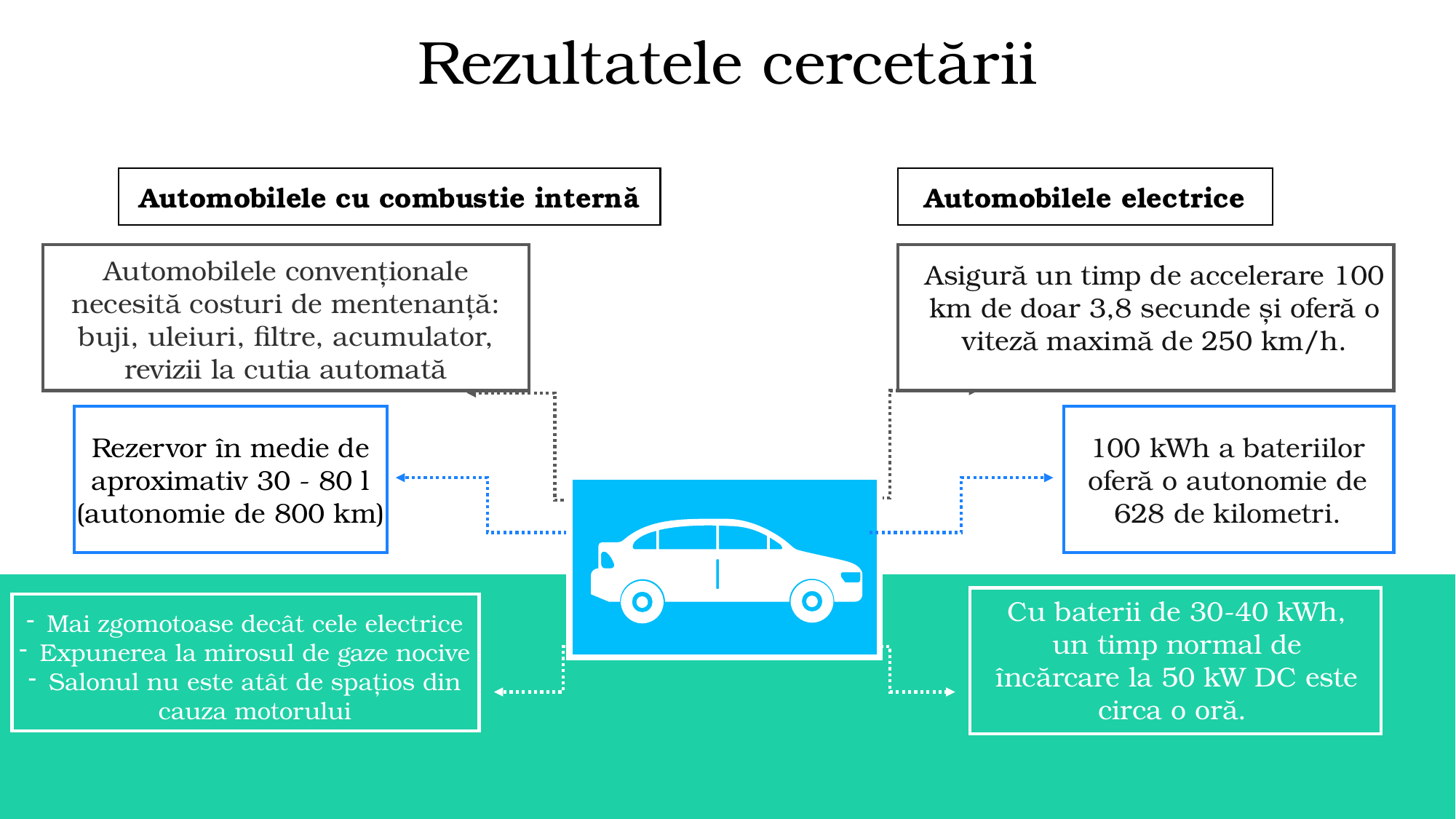

Rezultatele cercetării
Automobilele cu combustie internă
Automobilele electrice

Automobilele convenționale necesită costuri de mentenanță: buji, uleiuri, filtre, acumulator, revizii la cutia automată
Asigură un timp de accelerare 100 km de doar 3,8 secunde și oferă o viteză maximă de 250 km/h.

Rezervor în medie de aproximativ 30 - 80 l (autonomie de 800 km)

100 kWh a bateriilor oferă o autonomie de 628 de kilometri.

Cu baterii de 30-40 kWh, un timp normal de încărcare la 50 kW DC este circa o oră.

Mai zgomotoase decât cele electrice
Expunerea la mirosul de gaze nocive
Salonul nu este atât de spațios din cauza motorului